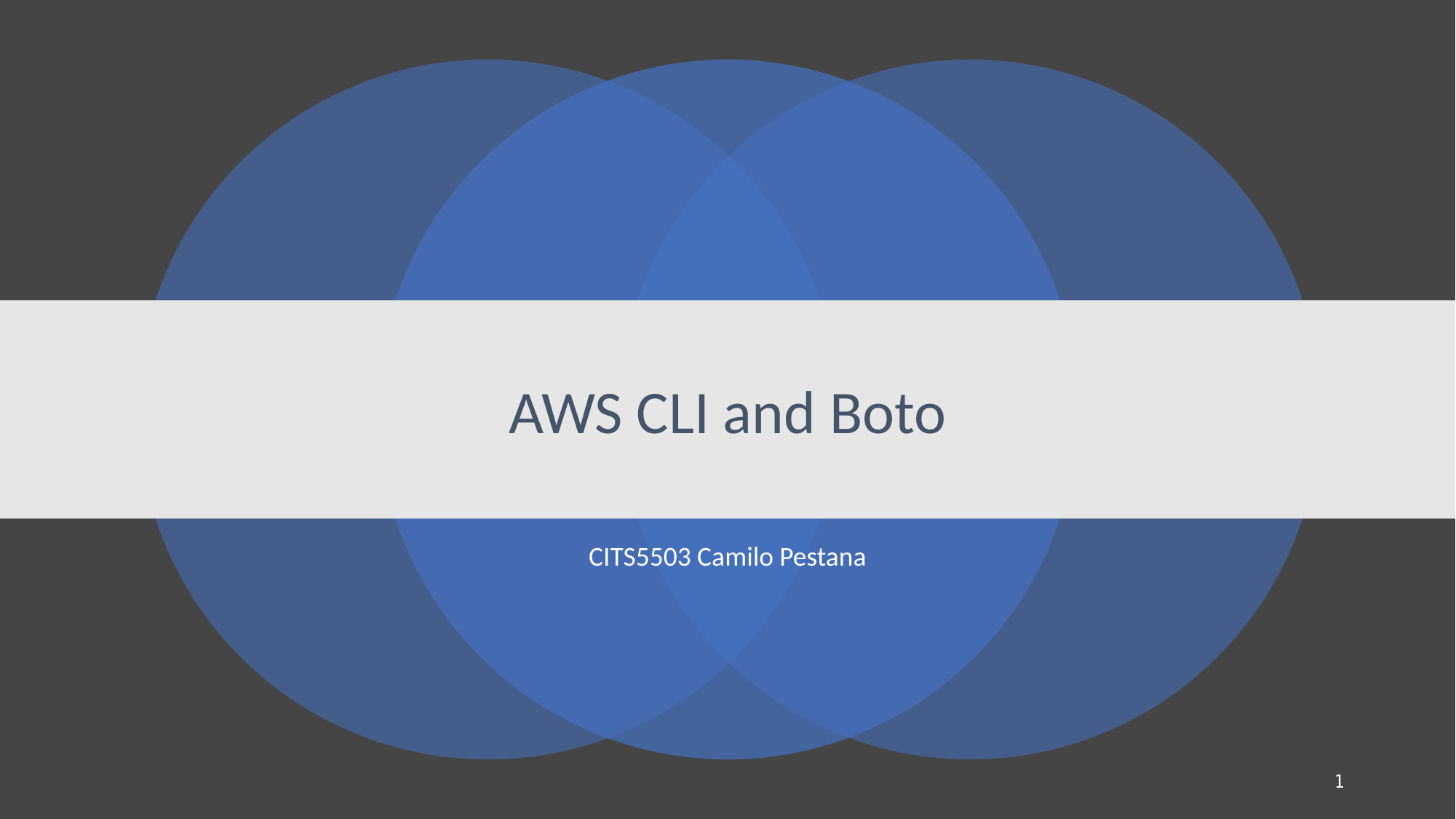

# AWS CLI and Boto
CITS5503 Camilo Pestana

1